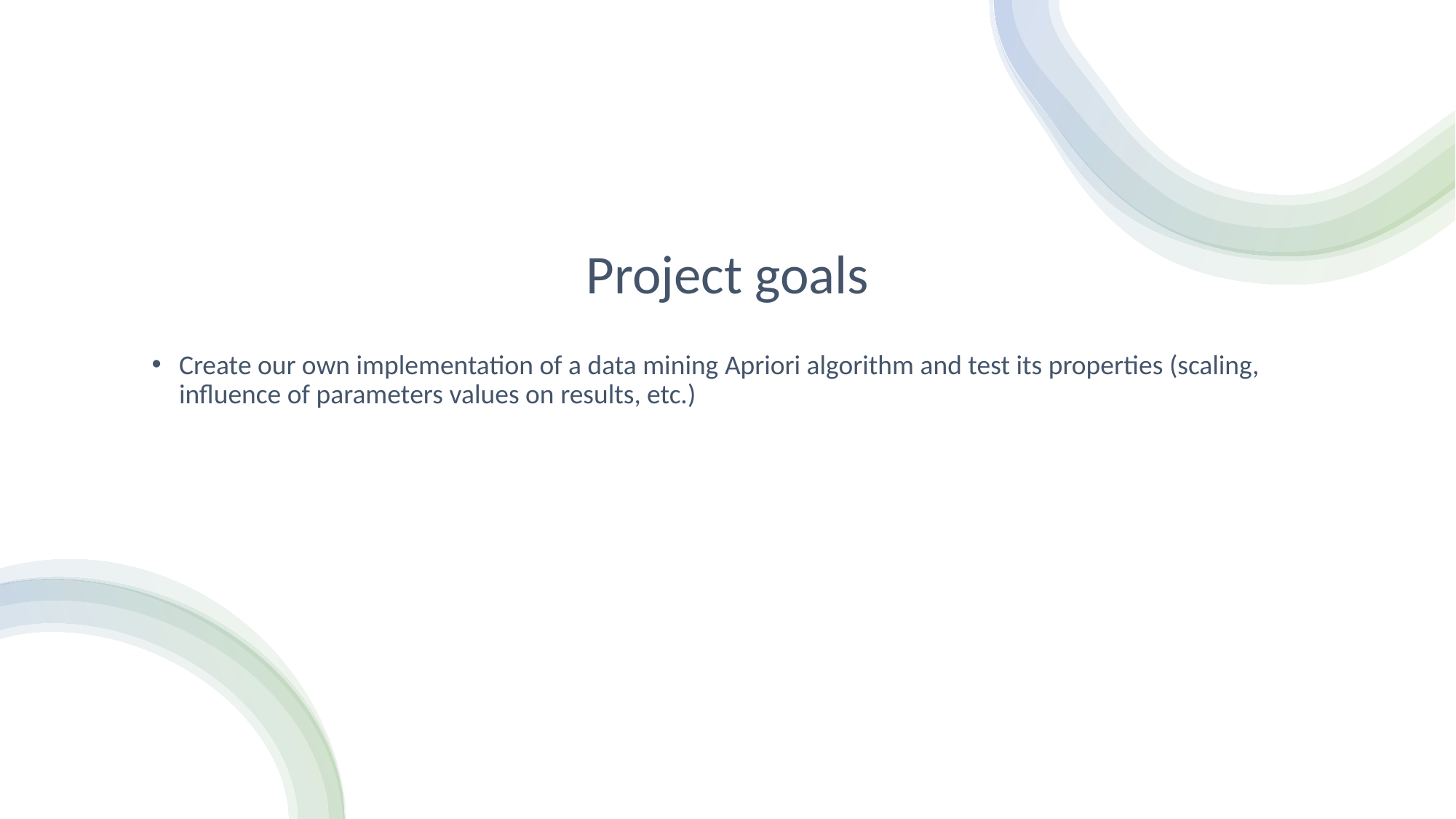

# Project goals
Create our own implementation of a data mining Apriori algorithm and test its properties (scaling, influence of parameters values on results, etc.)